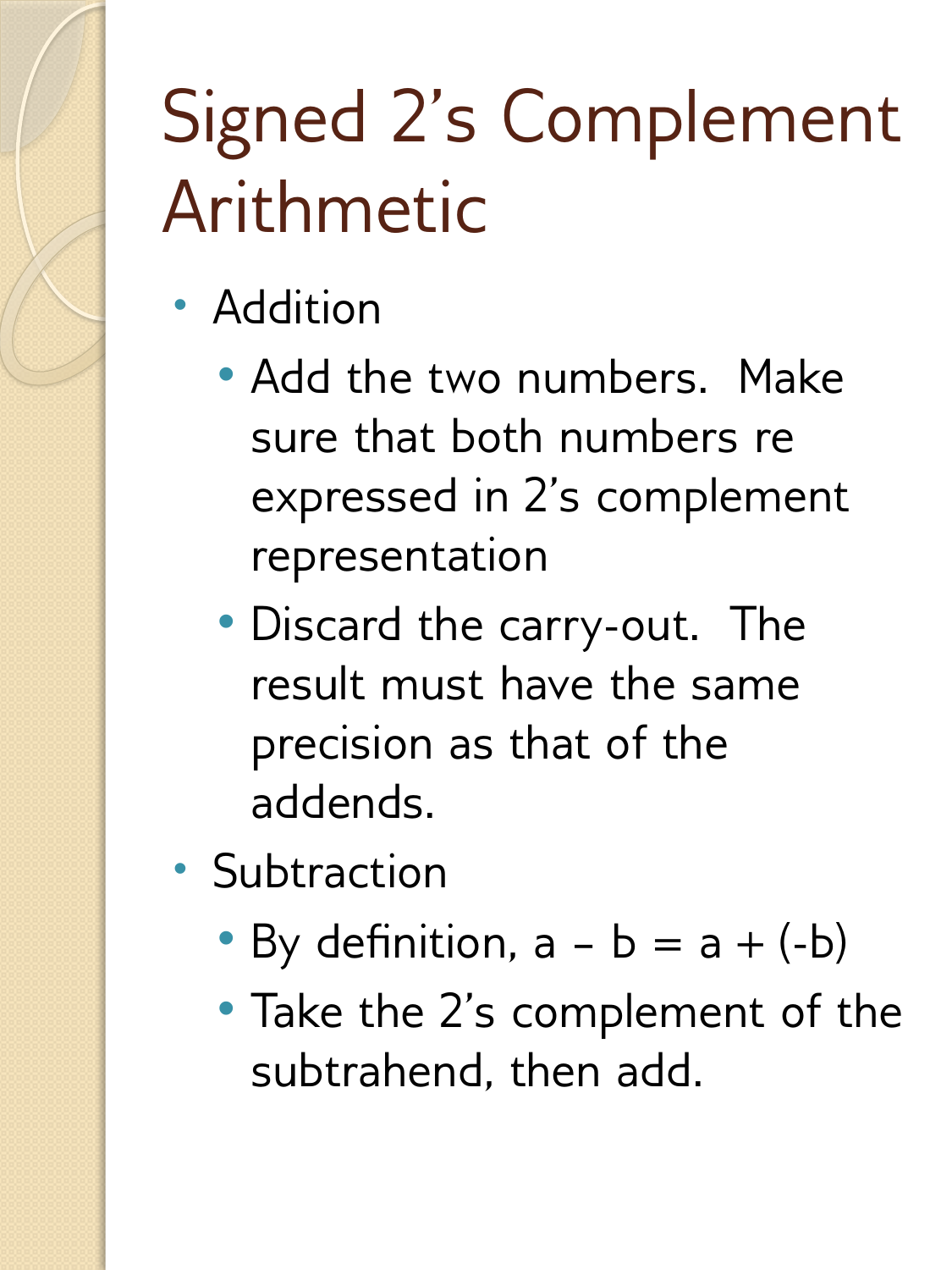

# Signed 2’s Complement Arithmetic
Addition
Add the two numbers.  Make sure that both numbers re expressed in 2’s complement representation
Discard the carry-out.  The result must have the same precision as that of the addends.
Subtraction
By definition, a – b = a + (-b)
Take the 2’s complement of the subtrahend, then add.